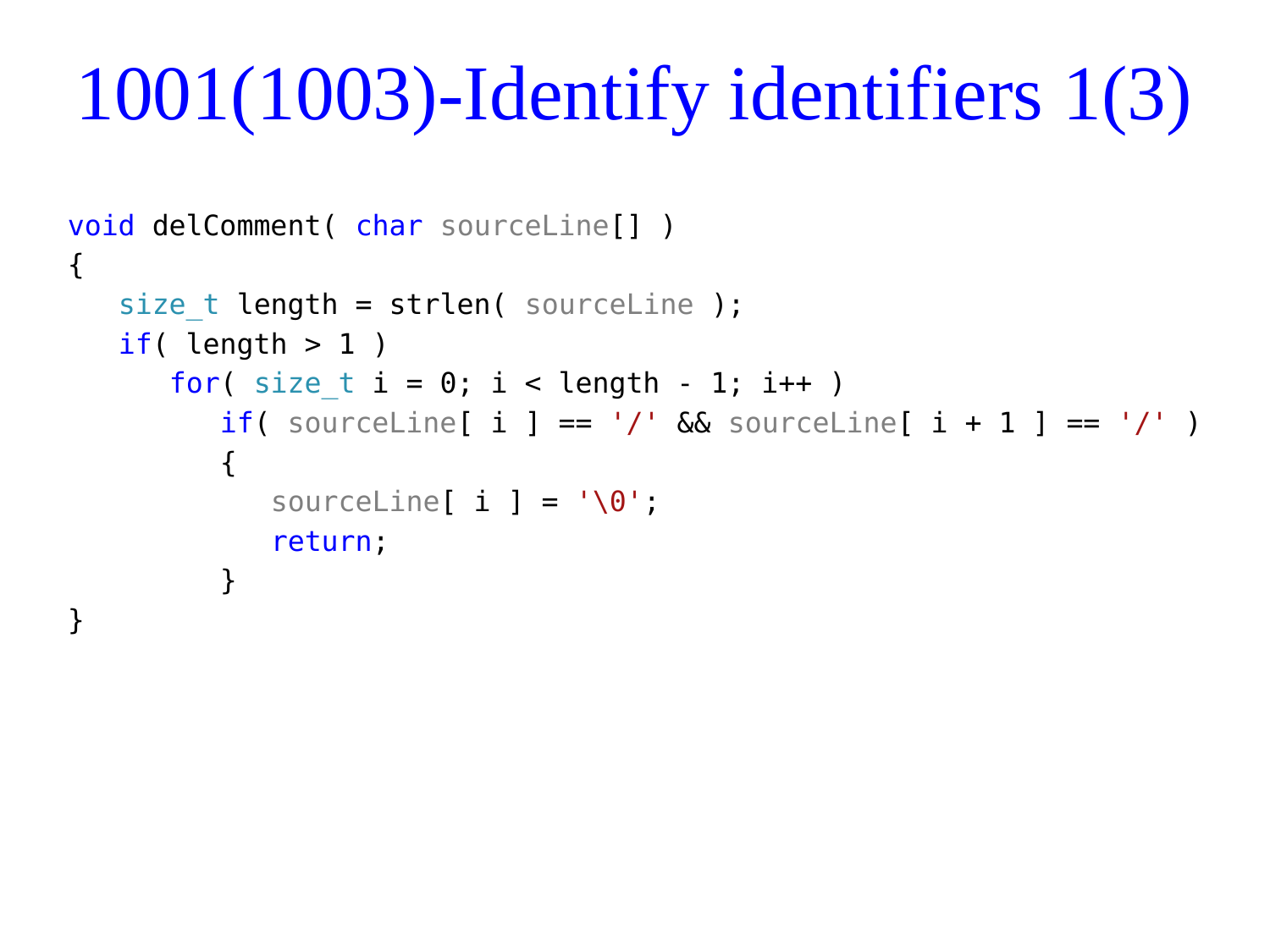

# 1001(1003)-Identify identifiers 1(3)
void delComment( char sourceLine[] )
{
   size_t length = strlen( sourceLine );
   if( length > 1 )
      for( size_t i = 0; i < length - 1; i++ )
         if( sourceLine[ i ] == '/' && sourceLine[ i + 1 ] == '/' )
         {
            sourceLine[ i ] = '\0';
            return;
         }
}